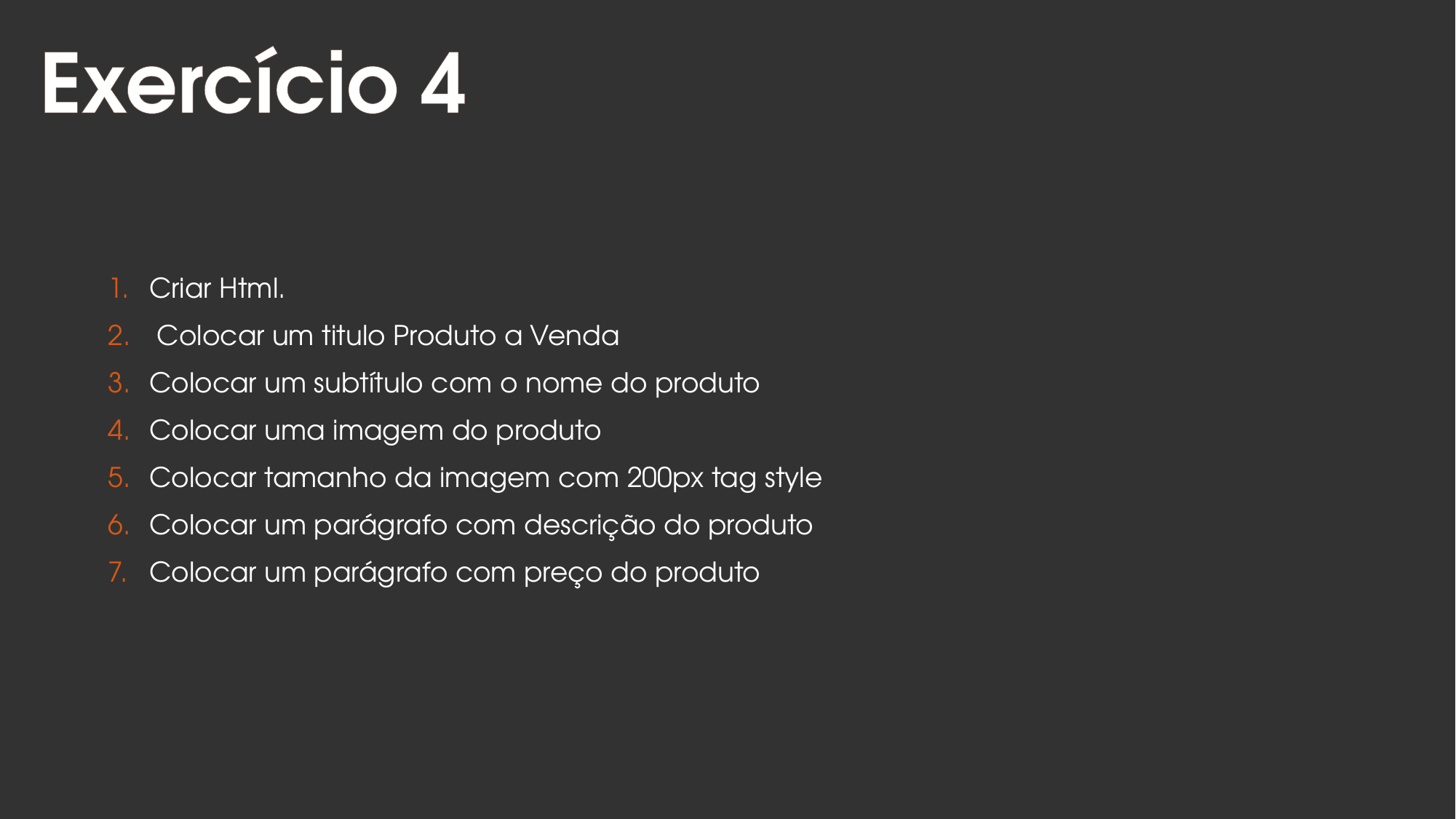

Exercício 4
Criar Html.
 Colocar um titulo Produto a Venda
Colocar um subtítulo com o nome do produto
Colocar uma imagem do produto
Colocar tamanho da imagem com 200px tag style
Colocar um parágrafo com descrição do produto
Colocar um parágrafo com preço do produto